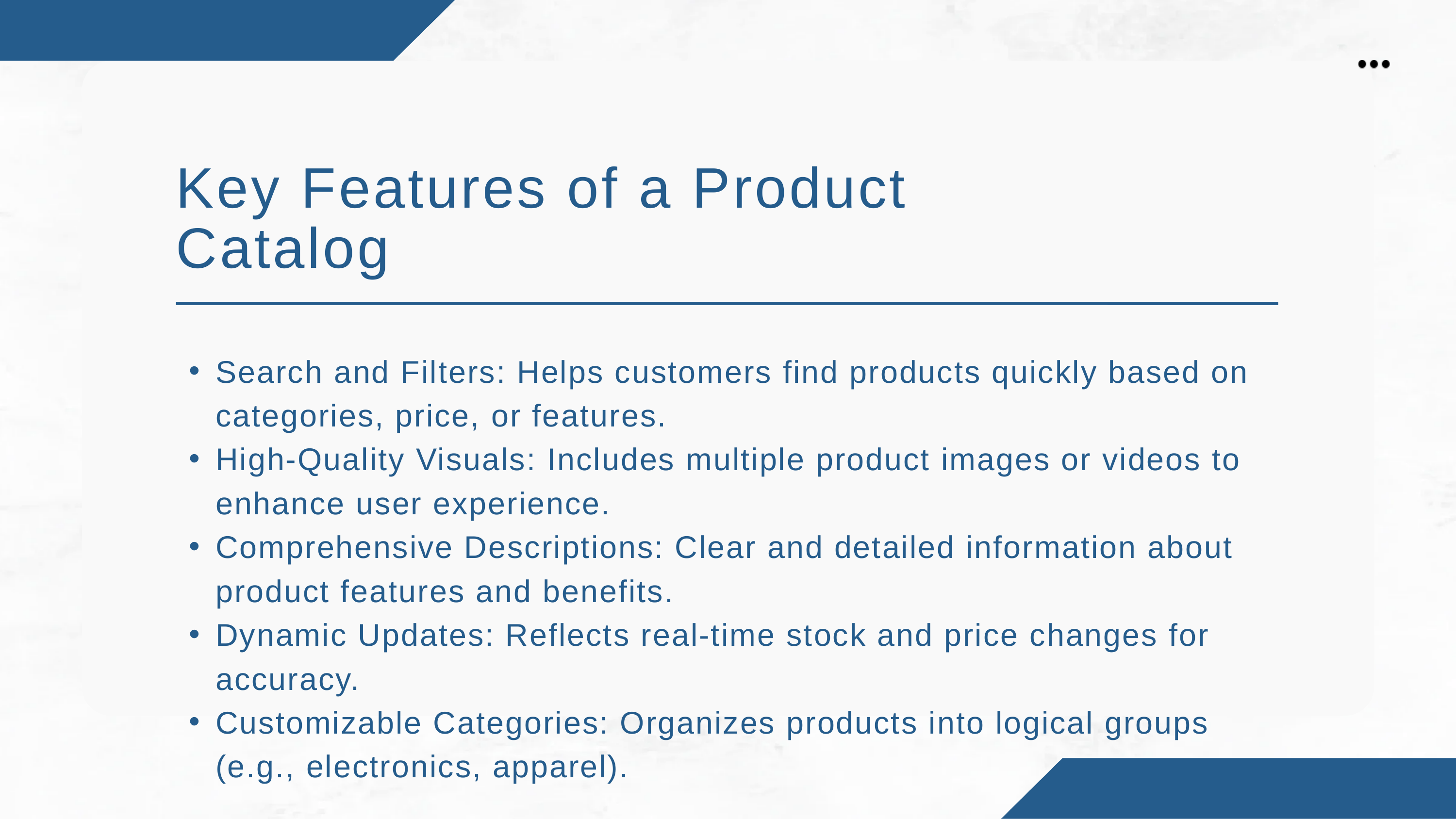

Key Features of a Product Catalog

Search and Filters: Helps customers find products quickly based on categories, price, or features.
High-Quality Visuals: Includes multiple product images or videos to enhance user experience.
Comprehensive Descriptions: Clear and detailed information about product features and benefits.
Dynamic Updates: Reflects real-time stock and price changes for accuracy.
Customizable Categories: Organizes products into logical groups (e.g., electronics, apparel).